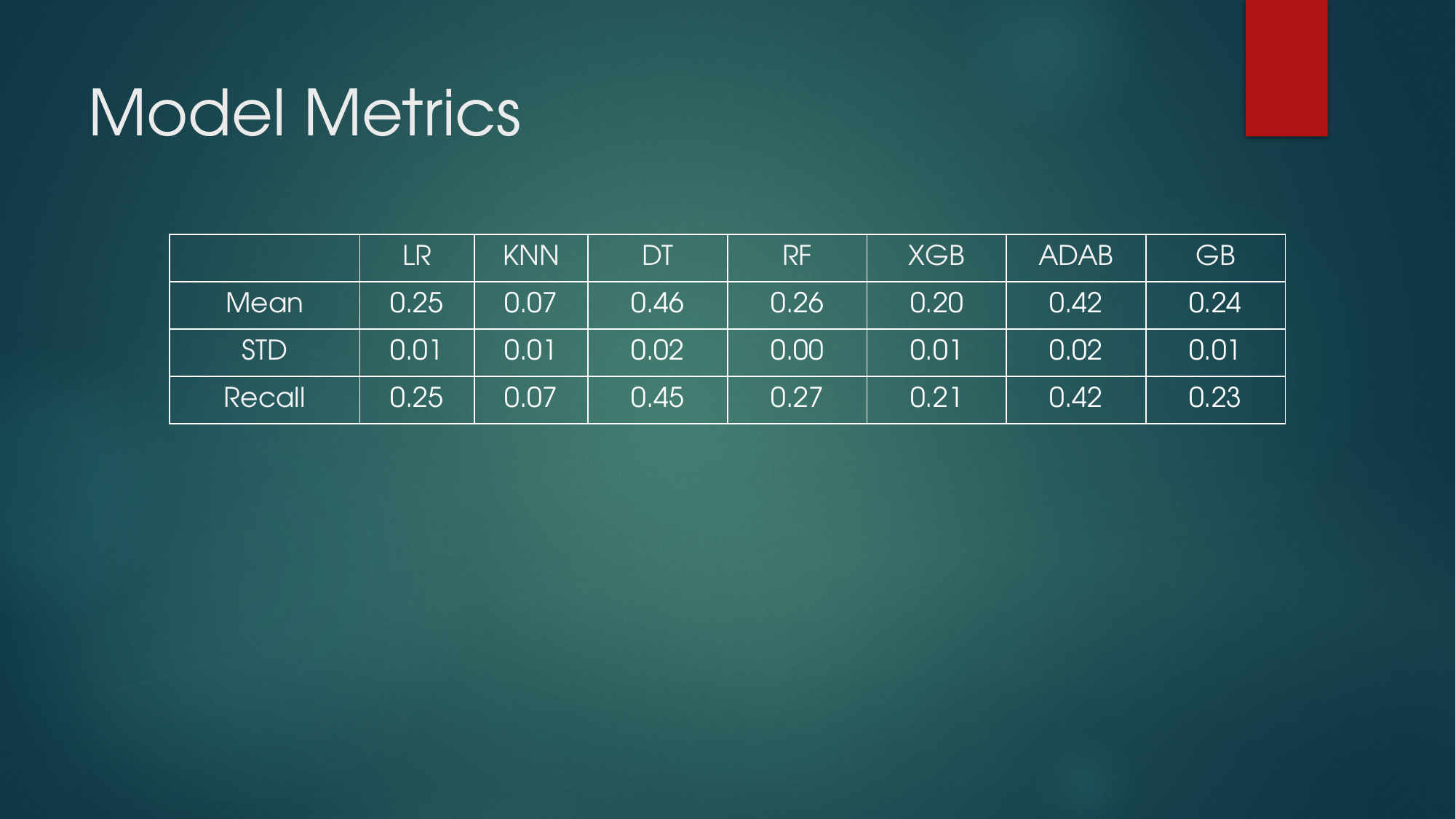

# Model Metrics
|  | LR | KNN | DT | RF | XGB | ADAB | GB |
| --- | --- | --- | --- | --- | --- | --- | --- |
| Mean | 0.25 | 0.07 | 0.46 | 0.26 | 0.20 | 0.42 | 0.24 |
| STD | 0.01 | 0.01 | 0.02 | 0.00 | 0.01 | 0.02 | 0.01 |
| Recall | 0.25 | 0.07 | 0.45 | 0.27 | 0.21 | 0.42 | 0.23 |